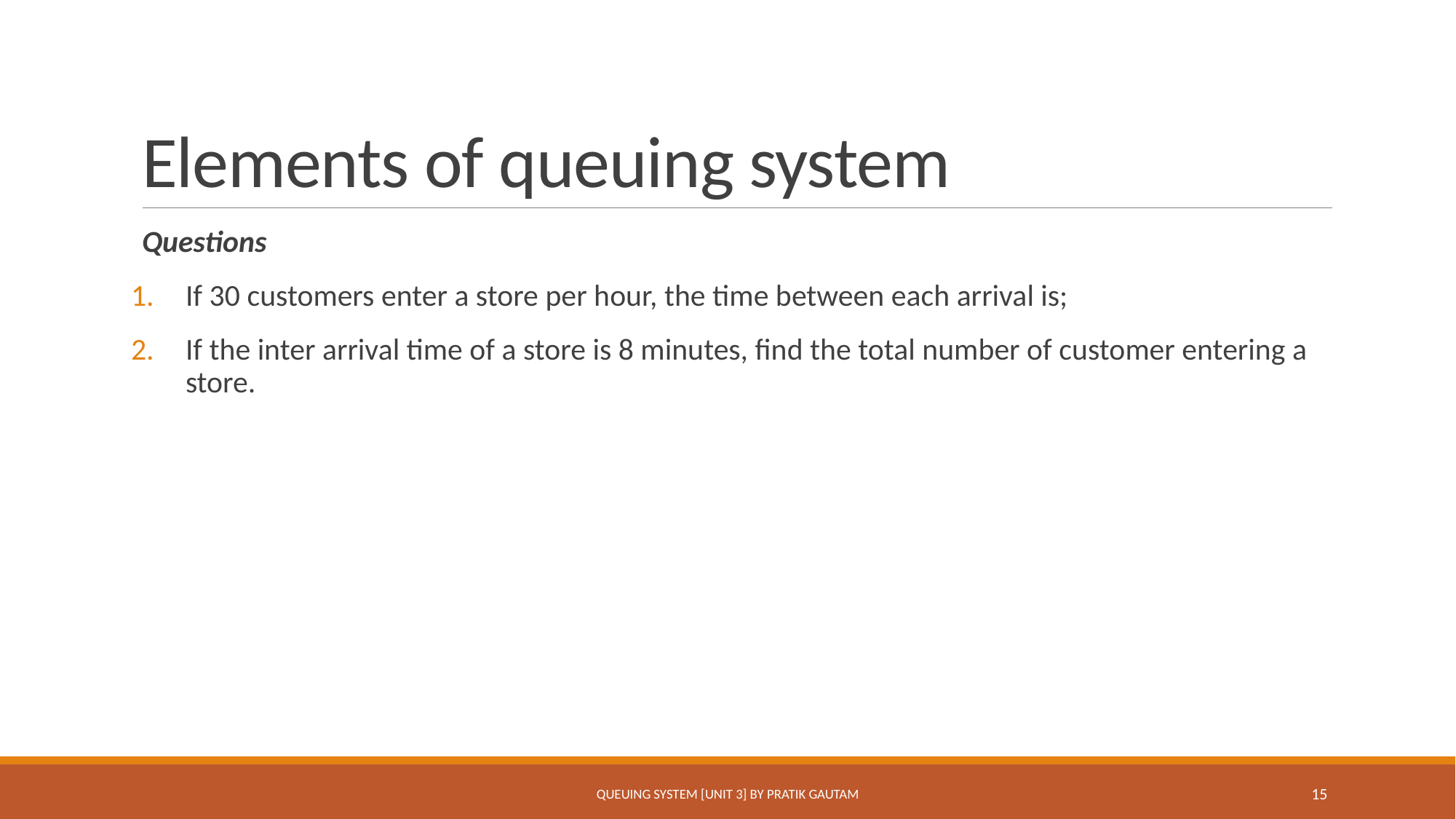

# Elements of queuing system
Questions
If 30 customers enter a store per hour, the time between each arrival is;
If the inter arrival time of a store is 8 minutes, find the total number of customer entering a store.
Queuing System [Unit 3] By Pratik Gautam
15